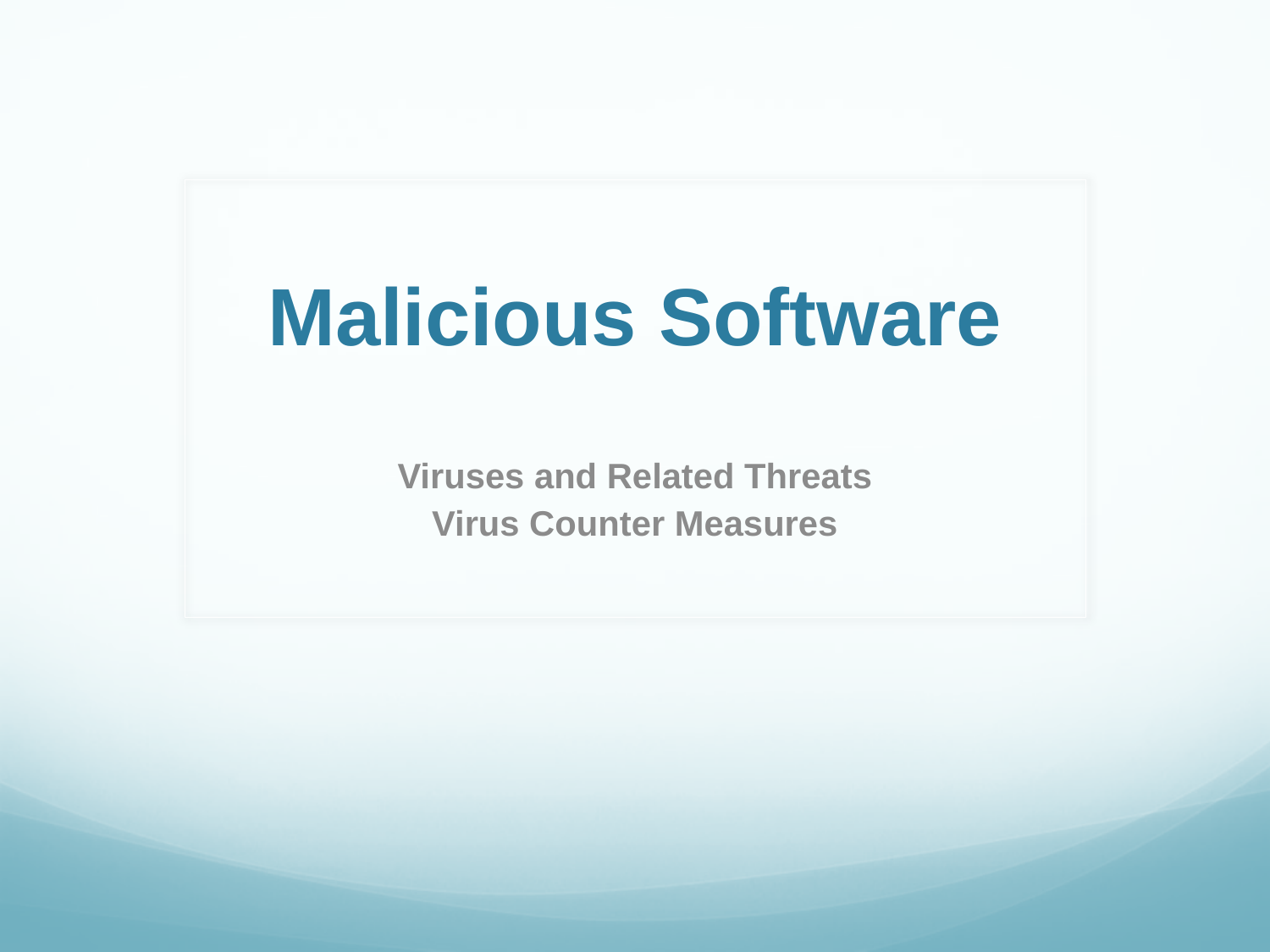

# Malicious Software
Viruses and Related Threats
Virus Counter Measures